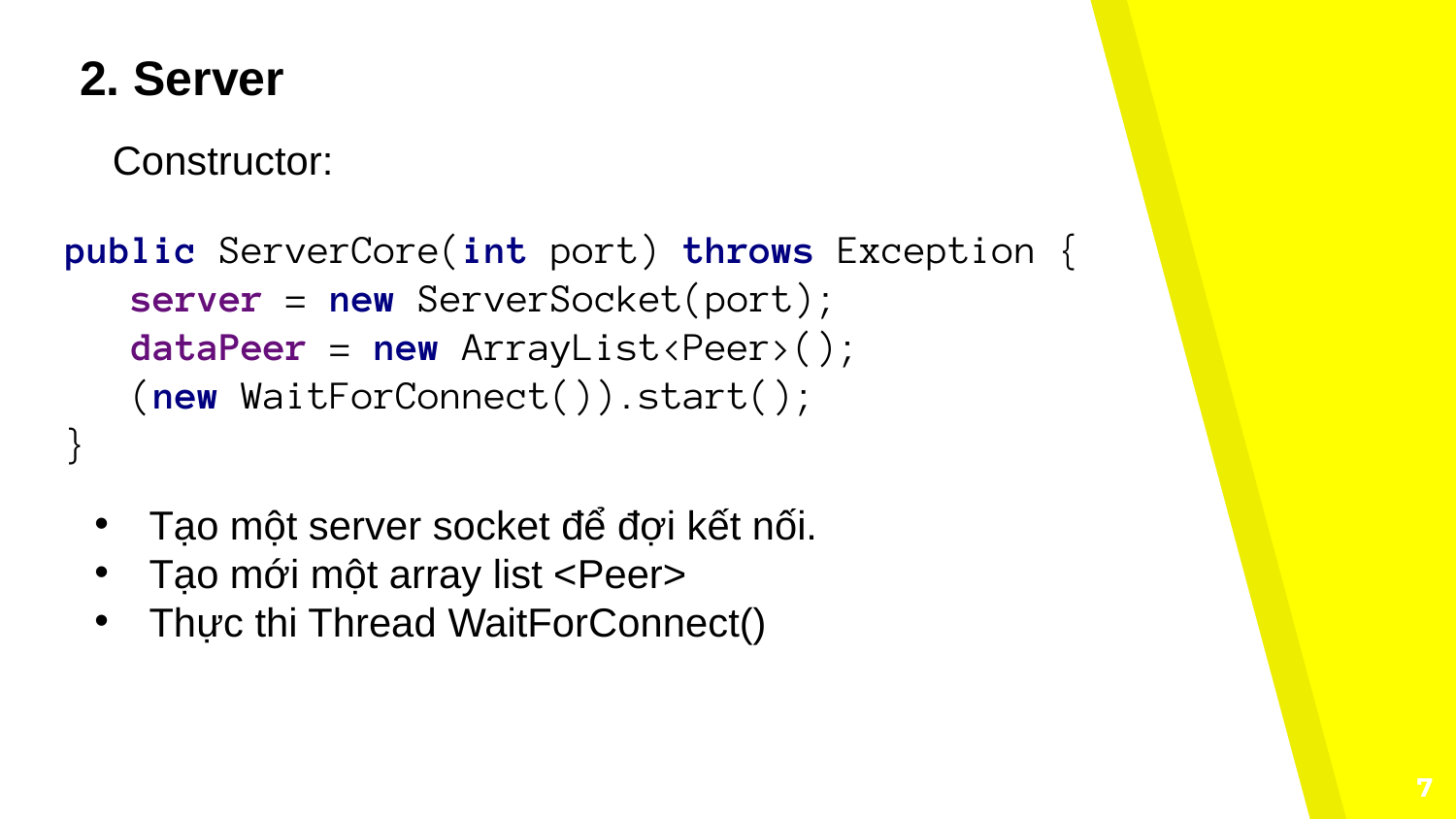

2. Server
Constructor:
public ServerCore(int port) throws Exception {      server = new ServerSocket(port);
   dataPeer = new ArrayList<Peer>();
   (new WaitForConnect()).start();
}
Tạo một server socket để đợi kết nối.
Tạo mới một array list <Peer>
Thực thi Thread WaitForConnect()
7